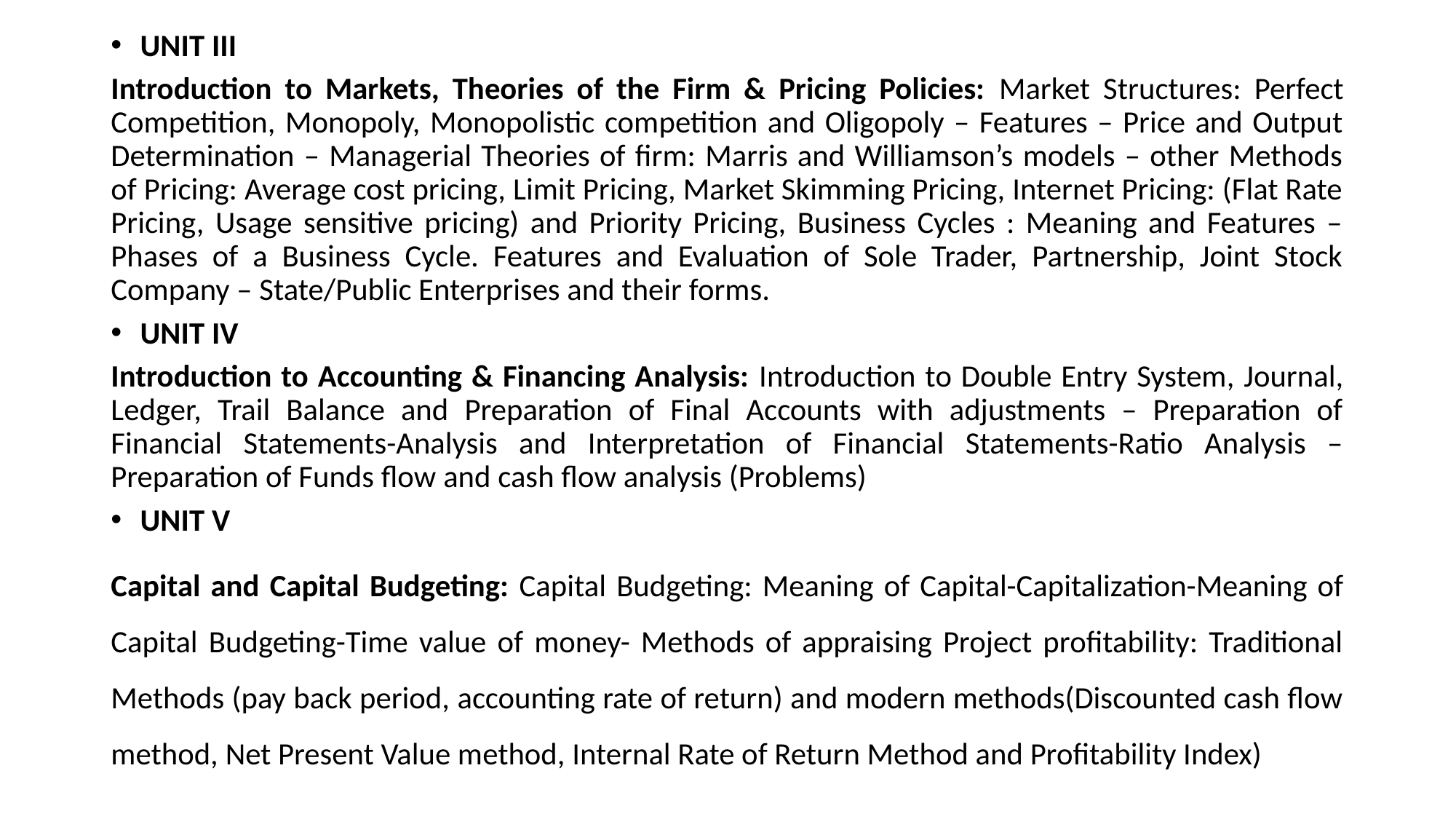

UNIT III
Introduction to Markets, Theories of the Firm & Pricing Policies: Market Structures: Perfect Competition, Monopoly, Monopolistic competition and Oligopoly – Features – Price and Output Determination – Managerial Theories of firm: Marris and Williamson’s models – other Methods of Pricing: Average cost pricing, Limit Pricing, Market Skimming Pricing, Internet Pricing: (Flat Rate Pricing, Usage sensitive pricing) and Priority Pricing, Business Cycles : Meaning and Features –Phases of a Business Cycle. Features and Evaluation of Sole Trader, Partnership, Joint Stock Company – State/Public Enterprises and their forms.
UNIT IV
Introduction to Accounting & Financing Analysis: Introduction to Double Entry System, Journal, Ledger, Trail Balance and Preparation of Final Accounts with adjustments – Preparation of Financial Statements-Analysis and Interpretation of Financial Statements-Ratio Analysis – Preparation of Funds flow and cash flow analysis (Problems)
UNIT V
Capital and Capital Budgeting: Capital Budgeting: Meaning of Capital-Capitalization-Meaning of Capital Budgeting-Time value of money- Methods of appraising Project profitability: Traditional Methods (pay back period, accounting rate of return) and modern methods(Discounted cash flow method, Net Present Value method, Internal Rate of Return Method and Profitability Index)